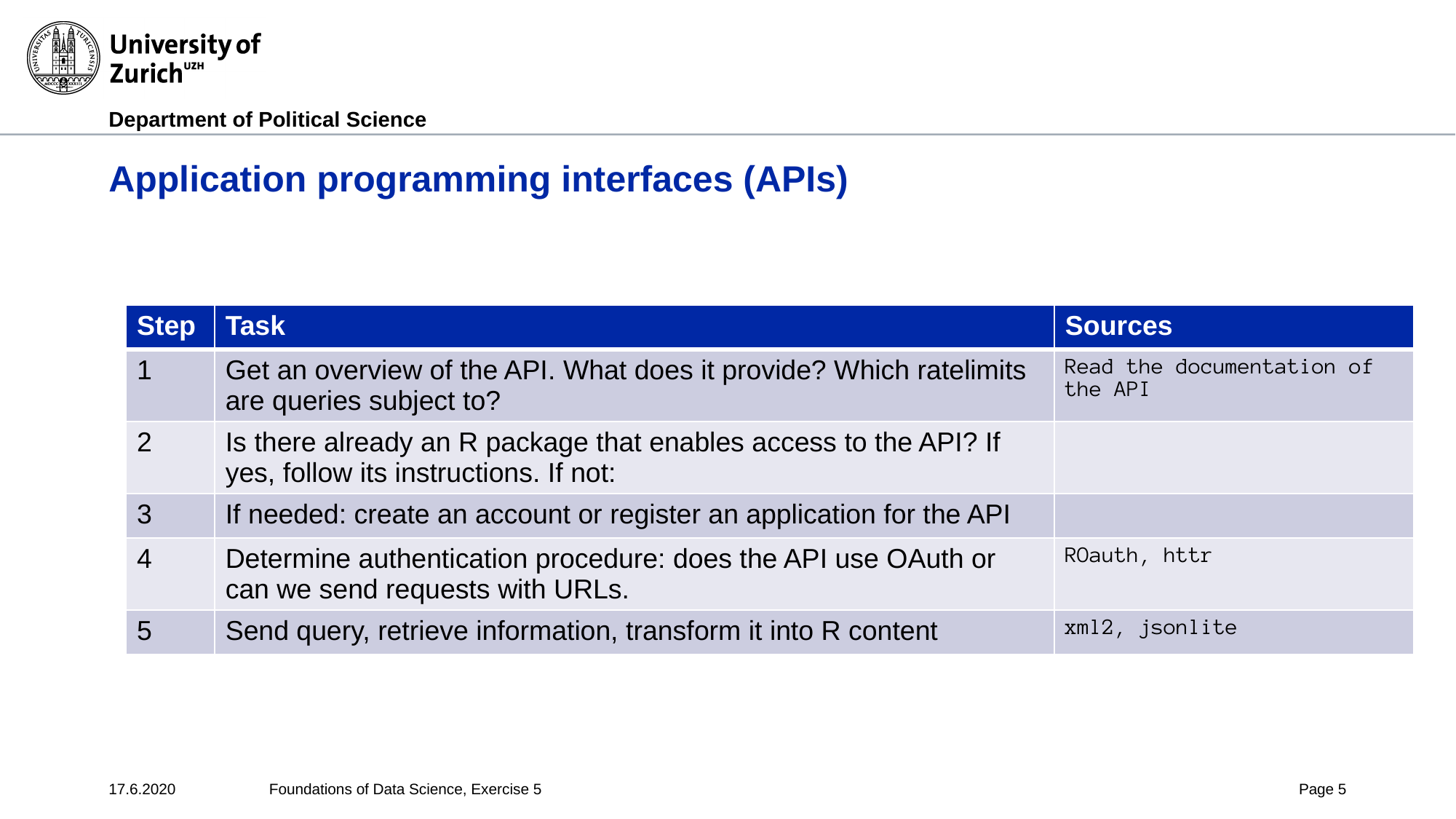

# Application programming interfaces (APIs)
| Step | Task | Sources |
| --- | --- | --- |
| 1 | Get an overview of the API. What does it provide? Which ratelimits are queries subject to? | Read the documentation of the API |
| 2 | Is there already an R package that enables access to the API? If yes, follow its instructions. If not: |  |
| 3 | If needed: create an account or register an application for the API |  |
| 4 | Determine authentication procedure: does the API use OAuth or can we send requests with URLs. | ROauth, httr |
| 5 | Send query, retrieve information, transform it into R content | xml2, jsonlite |
17.6.2020
Foundations of Data Science, Exercise 5
Page 5